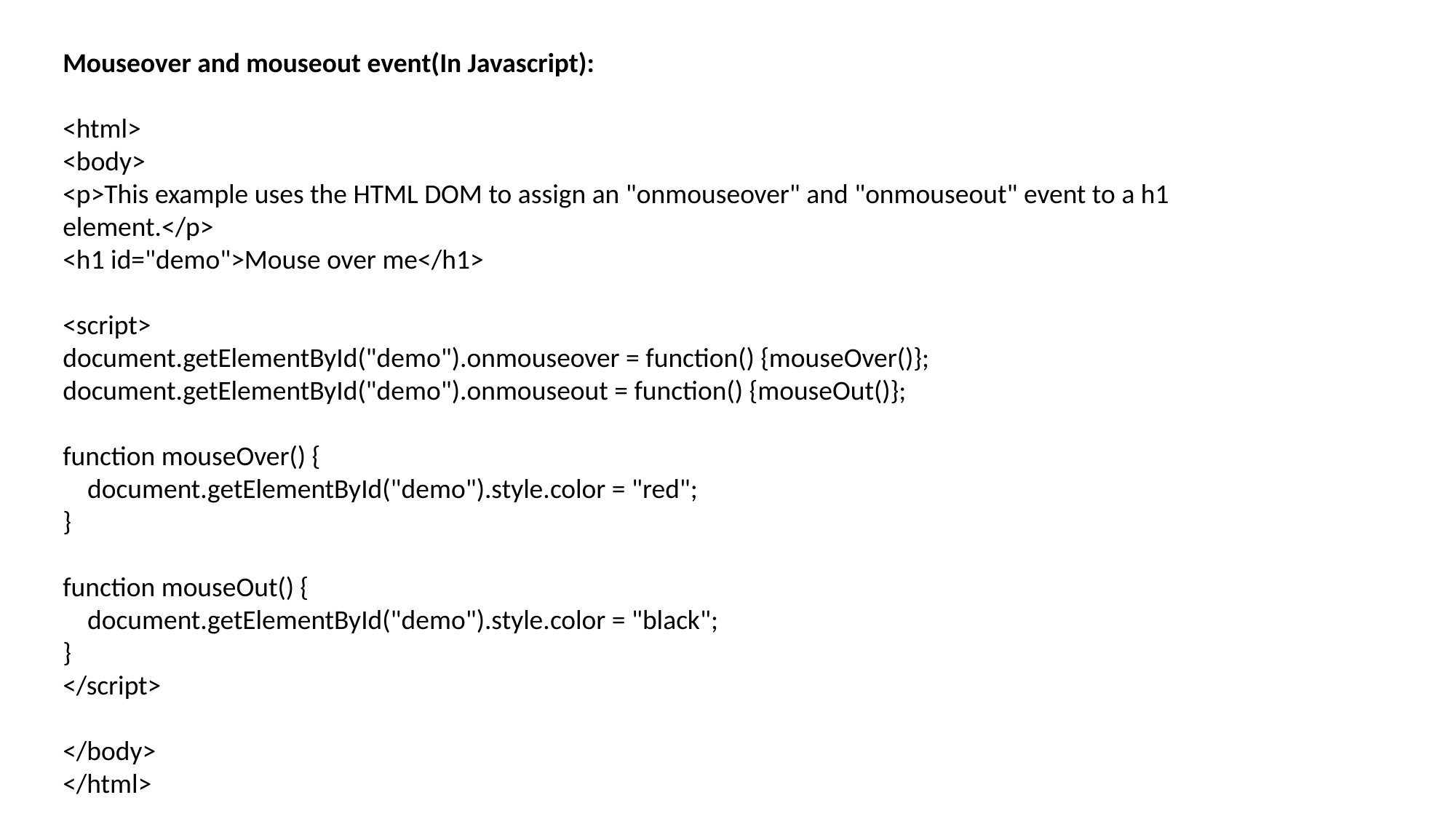

Mouseover and mouseout event(In Javascript):

<html>
<body>
<p>This example uses the HTML DOM to assign an "onmouseover" and "onmouseout" event to a h1 element.</p>
<h1 id="demo">Mouse over me</h1>

<script>
document.getElementById("demo").onmouseover = function() {mouseOver()};
document.getElementById("demo").onmouseout = function() {mouseOut()};

function mouseOver() {
    document.getElementById("demo").style.color = "red";
}

function mouseOut() {
    document.getElementById("demo").style.color = "black";
}
</script>

</body>
</html>